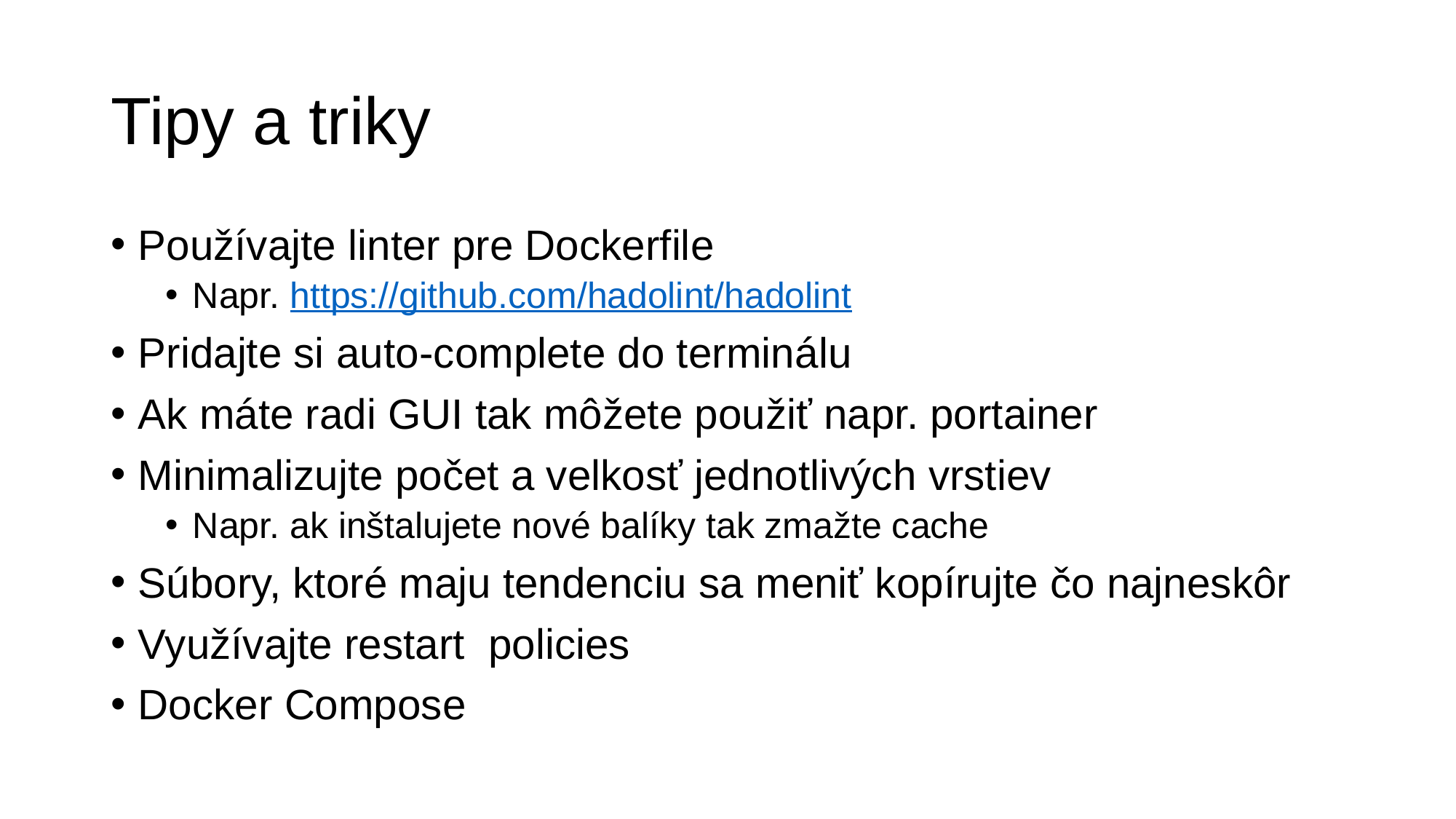

# Tipy a triky
Používajte linter pre Dockerfile
Napr. https://github.com/hadolint/hadolint
Pridajte si auto-complete do terminálu
Ak máte radi GUI tak môžete použiť napr. portainer
Minimalizujte počet a velkosť jednotlivých vrstiev
Napr. ak inštalujete nové balíky tak zmažte cache
Súbory, ktoré maju tendenciu sa meniť kopírujte čo najneskôr
Využívajte restart  policies
Docker Compose